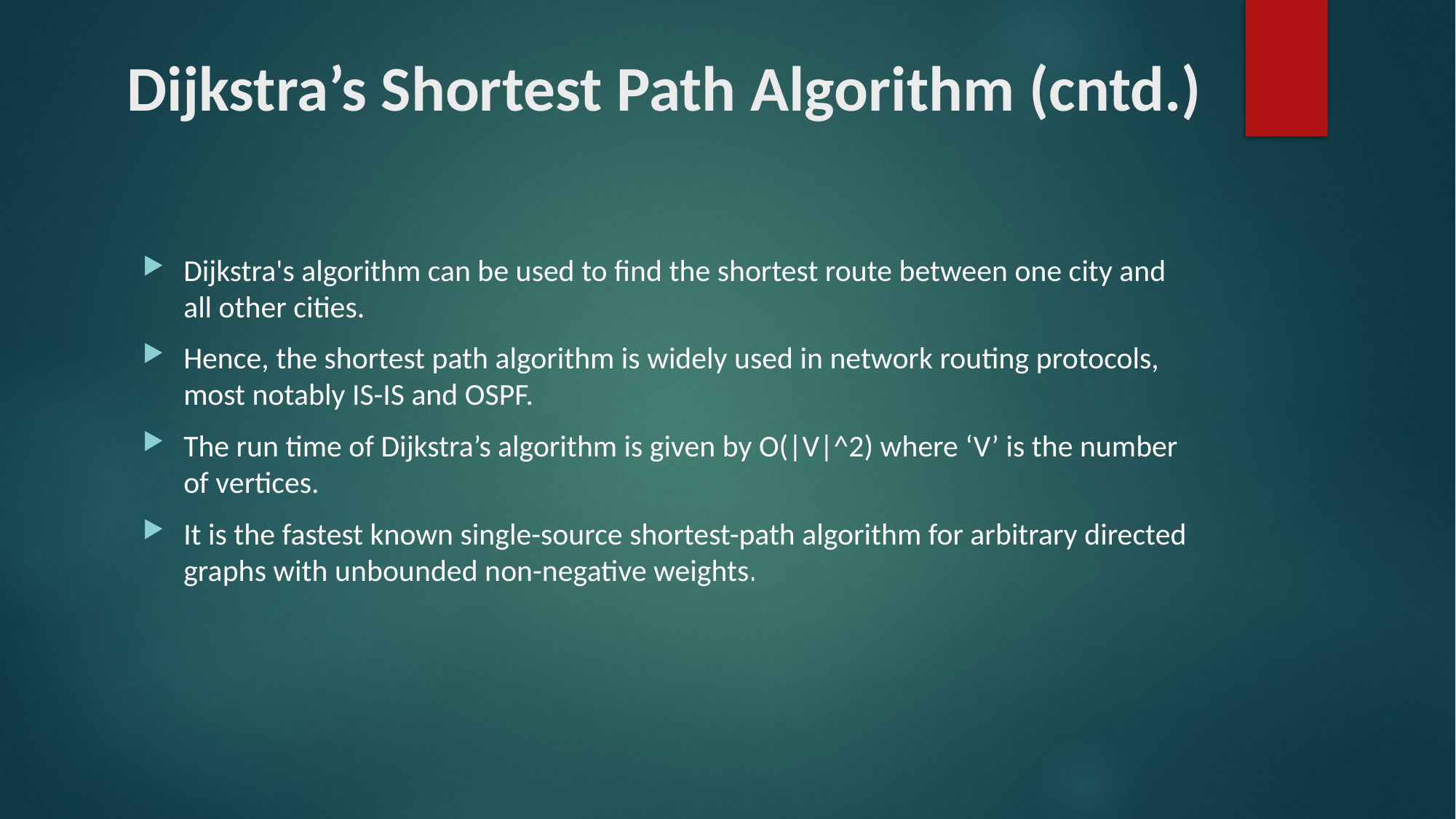

# Dijkstra’s Shortest Path Algorithm (cntd.)
Dijkstra's algorithm can be used to find the shortest route between one city and all other cities.
Hence, the shortest path algorithm is widely used in network routing protocols, most notably IS-IS and OSPF.
The run time of Dijkstra’s algorithm is given by O(|V|^2) where ‘V’ is the number of vertices.
It is the fastest known single-source shortest-path algorithm for arbitrary directed graphs with unbounded non-negative weights.